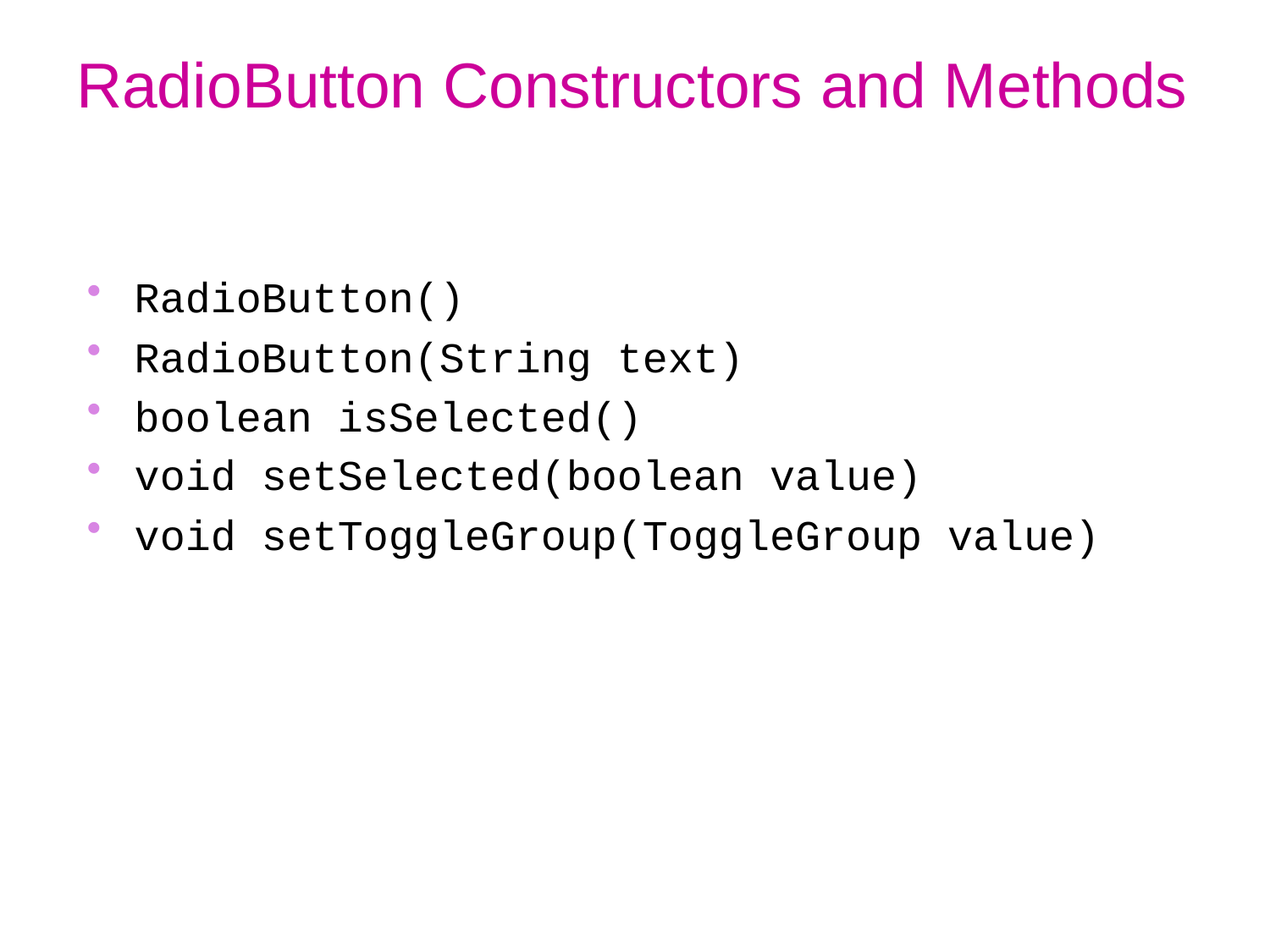

# RadioButton Constructors and Methods
RadioButton()
RadioButton(String text)
boolean isSelected()
void setSelected(boolean value)
void setToggleGroup(ToggleGroup value)